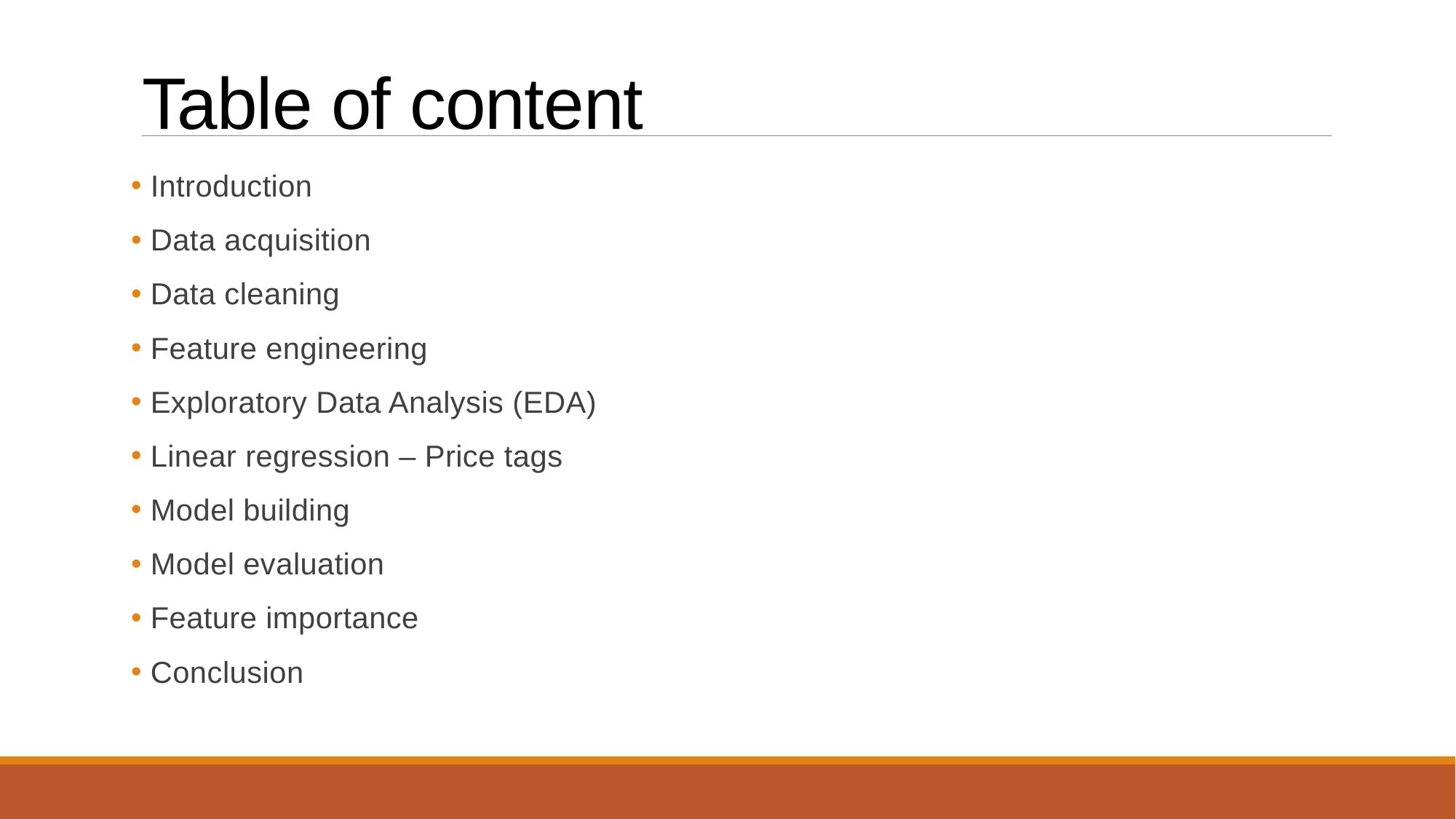

# Table of content
 Introduction
 Data acquisition
 Data cleaning
 Feature engineering
 Exploratory Data Analysis (EDA)
 Linear regression – Price tags
 Model building
 Model evaluation
 Feature importance
 Conclusion